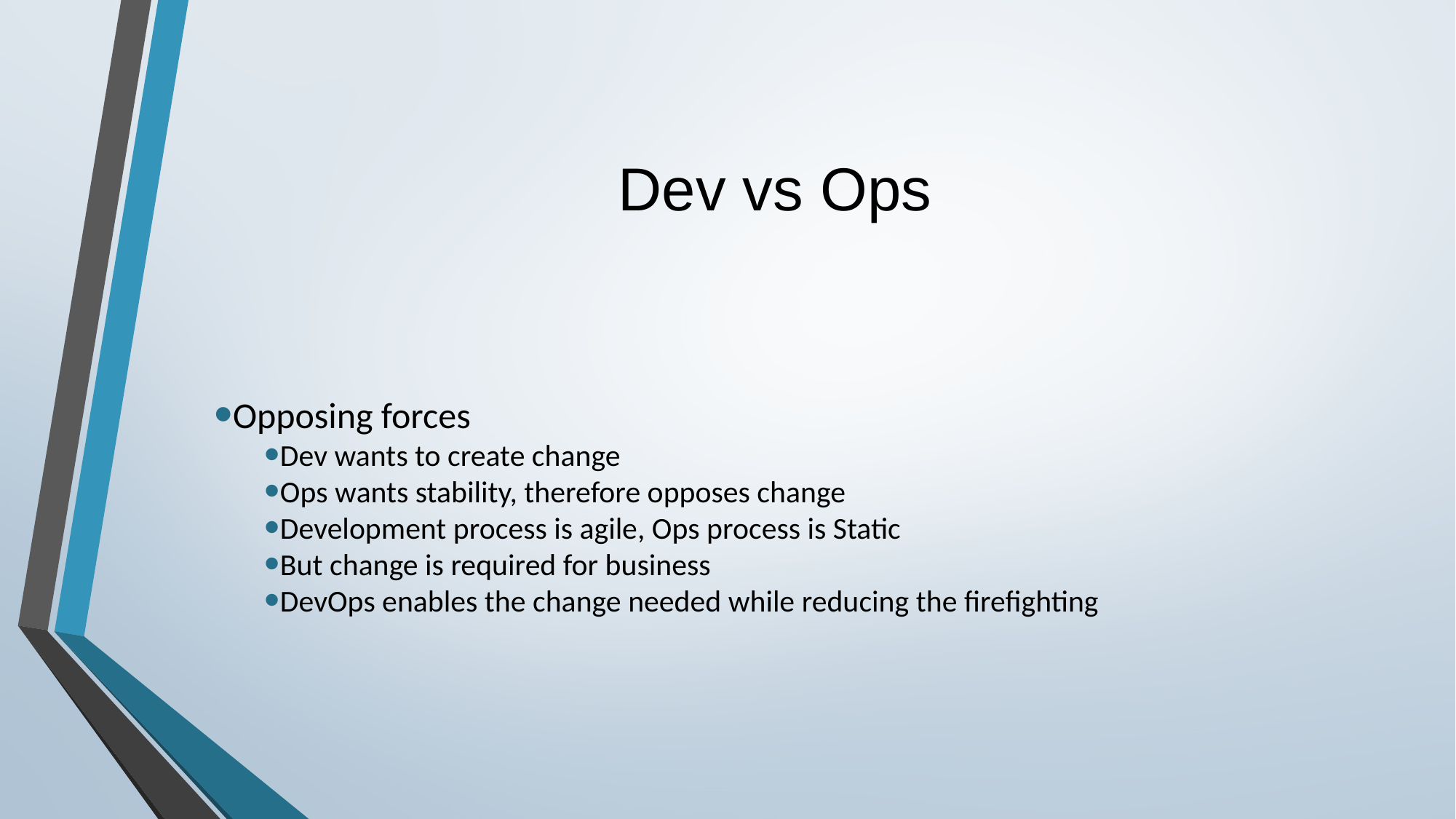

# Dev vs Ops
Opposing forces
Dev wants to create change
Ops wants stability, therefore opposes change
Development process is agile, Ops process is Static
But change is required for business
DevOps enables the change needed while reducing the firefighting